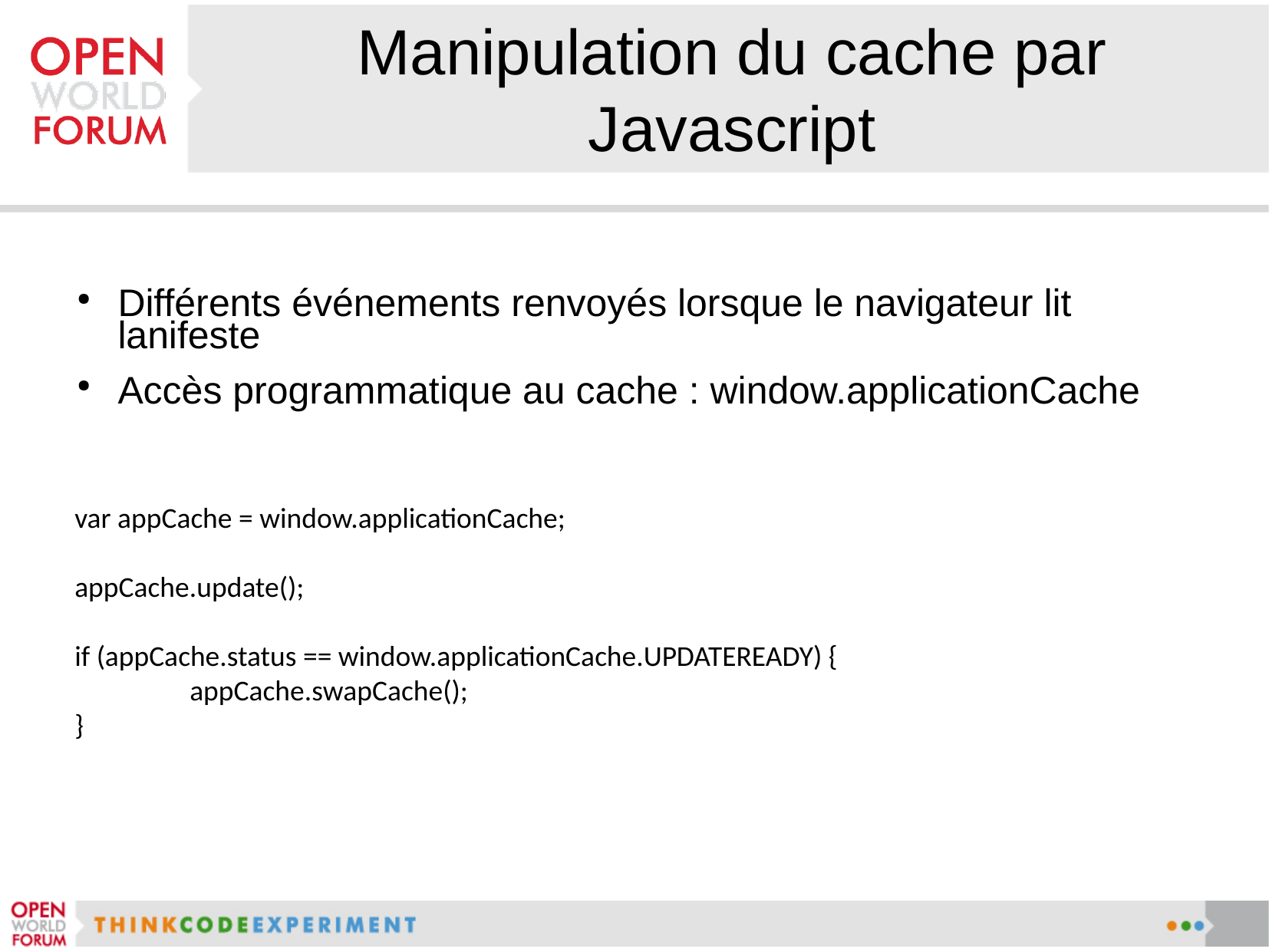

# Manipulation du cache par Javascript

Différents événements renvoyés lorsque le navigateur lit lanifeste
Accès programmatique au cache : window.applicationCache

var appCache = window.applicationCache;

appCache.update();

if (appCache.status == window.applicationCache.UPDATEREADY) {
	appCache.swapCache();
}